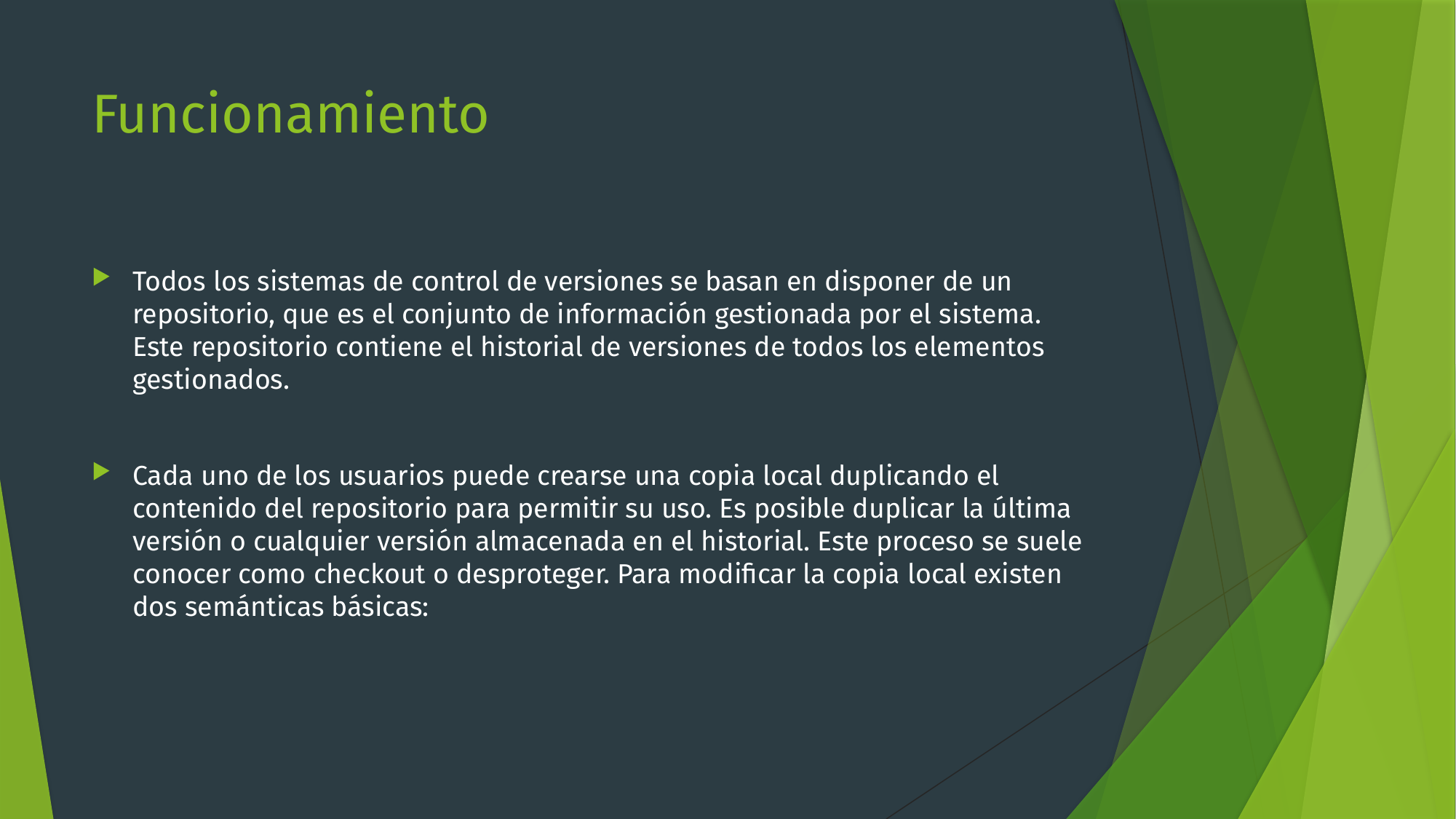

# Funcionamiento
Todos los sistemas de control de versiones se basan en disponer de un repositorio, que es el conjunto de información gestionada por el sistema. Este repositorio contiene el historial de versiones de todos los elementos gestionados.

Cada uno de los usuarios puede crearse una copia local duplicando el contenido del repositorio para permitir su uso. Es posible duplicar la última versión o cualquier versión almacenada en el historial. Este proceso se suele conocer como checkout o desproteger. Para modificar la copia local existen dos semánticas básicas: